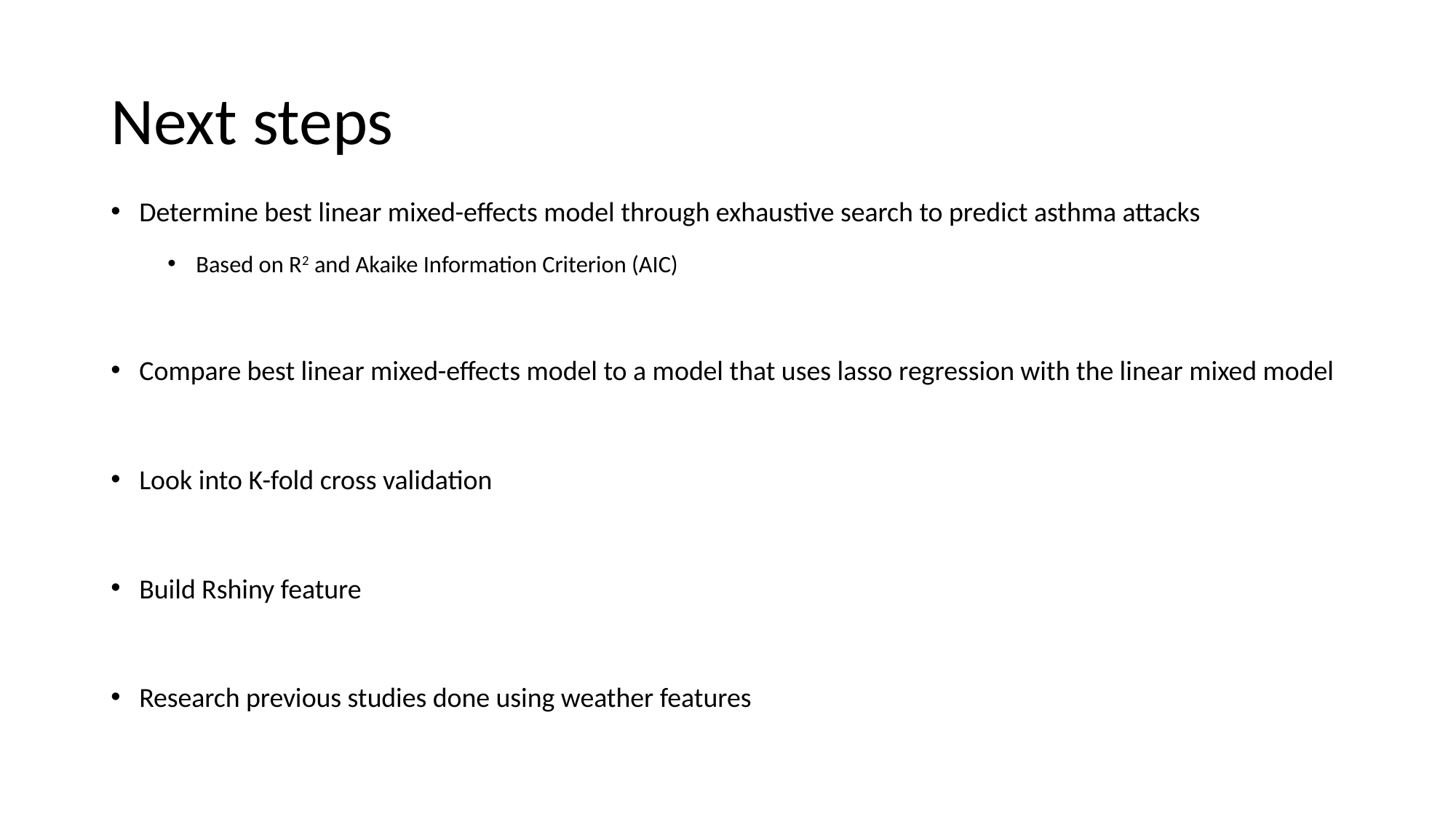

# Next steps
Determine best linear mixed-effects model through exhaustive search to predict asthma attacks
Based on R2 and Akaike Information Criterion (AIC)
Compare best linear mixed-effects model to a model that uses lasso regression with the linear mixed model
Look into K-fold cross validation
Build Rshiny feature
Research previous studies done using weather features